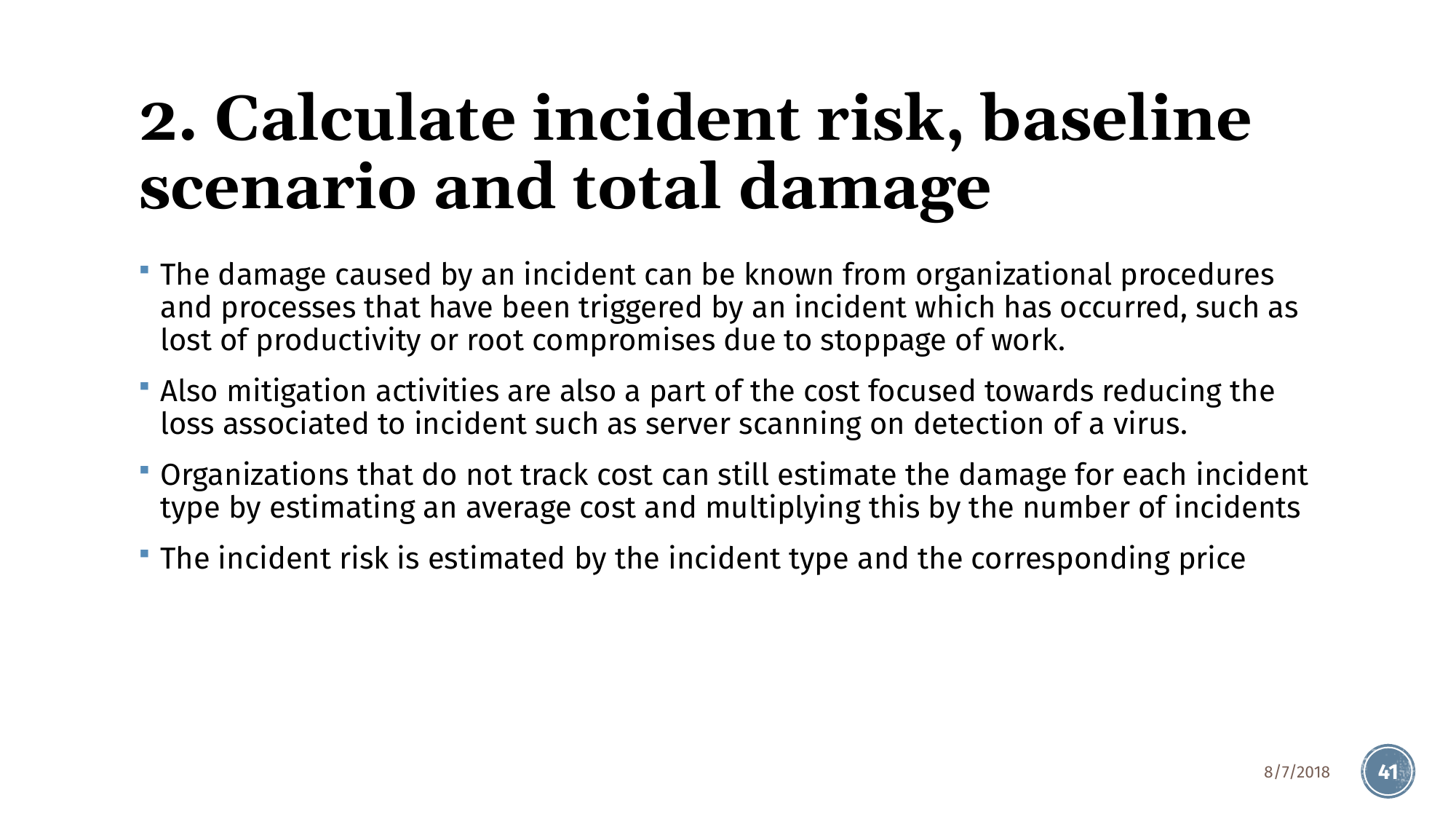

# 2. Calculate incident risk, baseline scenario and total damage
The damage caused by an incident can be known from organizational procedures and processes that have been triggered by an incident which has occurred, such as lost of productivity or root compromises due to stoppage of work.
Also mitigation activities are also a part of the cost focused towards reducing the loss associated to incident such as server scanning on detection of a virus.
Organizations that do not track cost can still estimate the damage for each incident type by estimating an average cost and multiplying this by the number of incidents
The incident risk is estimated by the incident type and the corresponding price

8/7/2018
41